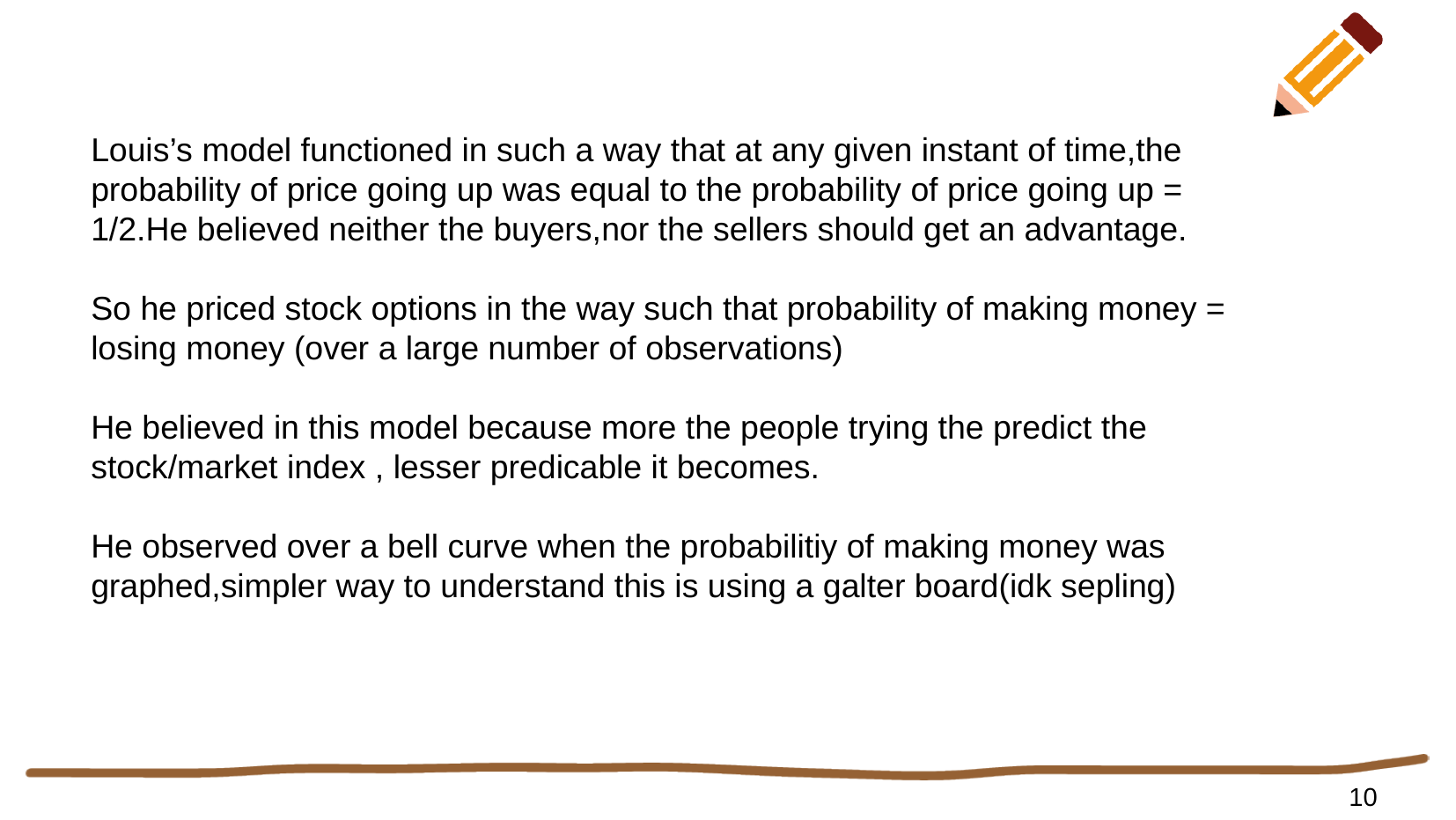

Louis’s model functioned in such a way that at any given instant of time,the probability of price going up was equal to the probability of price going up = 1/2.He believed neither the buyers,nor the sellers should get an advantage.

So he priced stock options in the way such that probability of making money = losing money (over a large number of observations)

He believed in this model because more the people trying the predict the stock/market index , lesser predicable it becomes.

He observed over a bell curve when the probabilitiy of making money was graphed,simpler way to understand this is using a galter board(idk sepling)
10